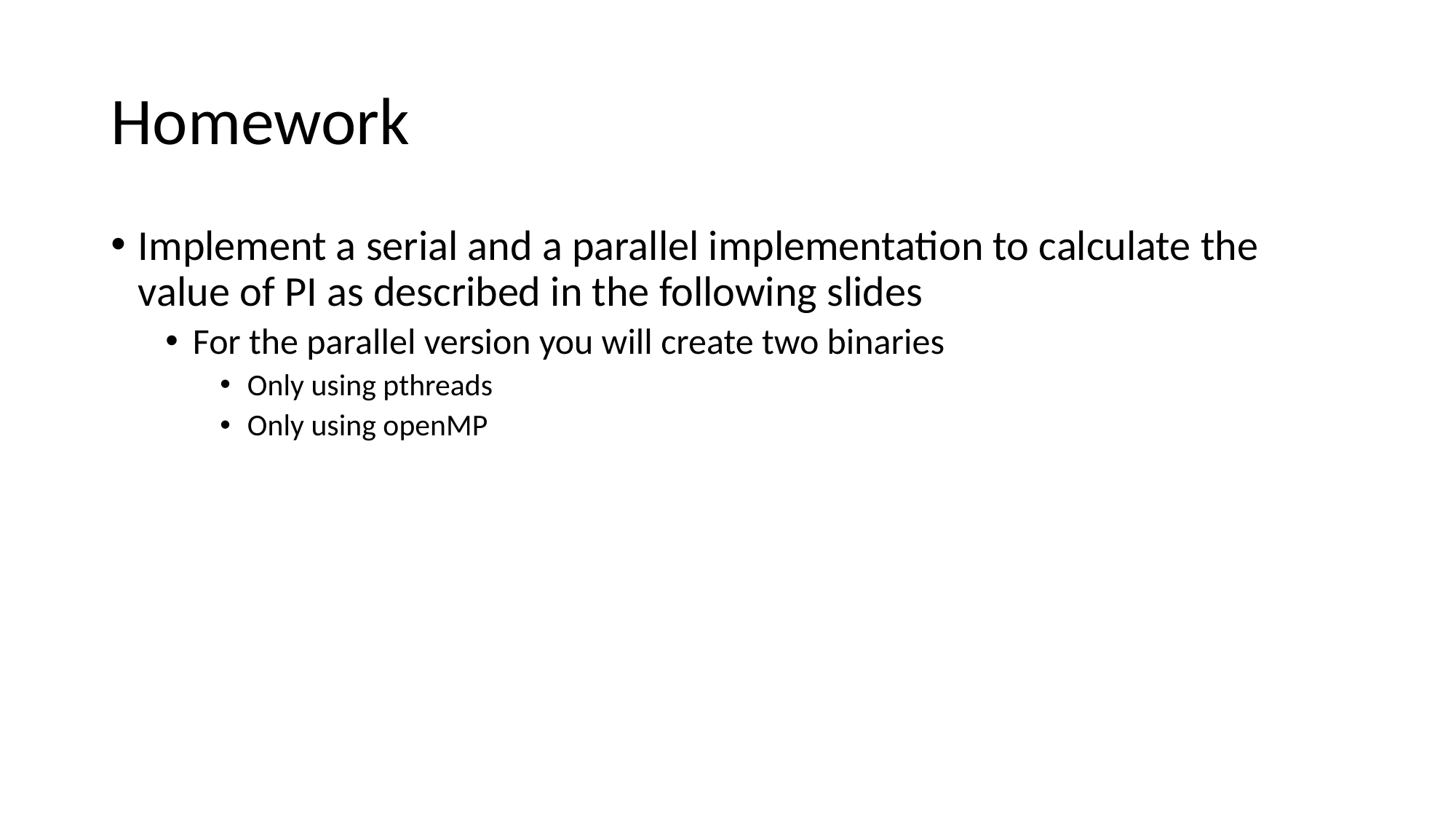

# Homework
Implement a serial and a parallel implementation to calculate the value of PI as described in the following slides
For the parallel version you will create two binaries
Only using pthreads
Only using openMP